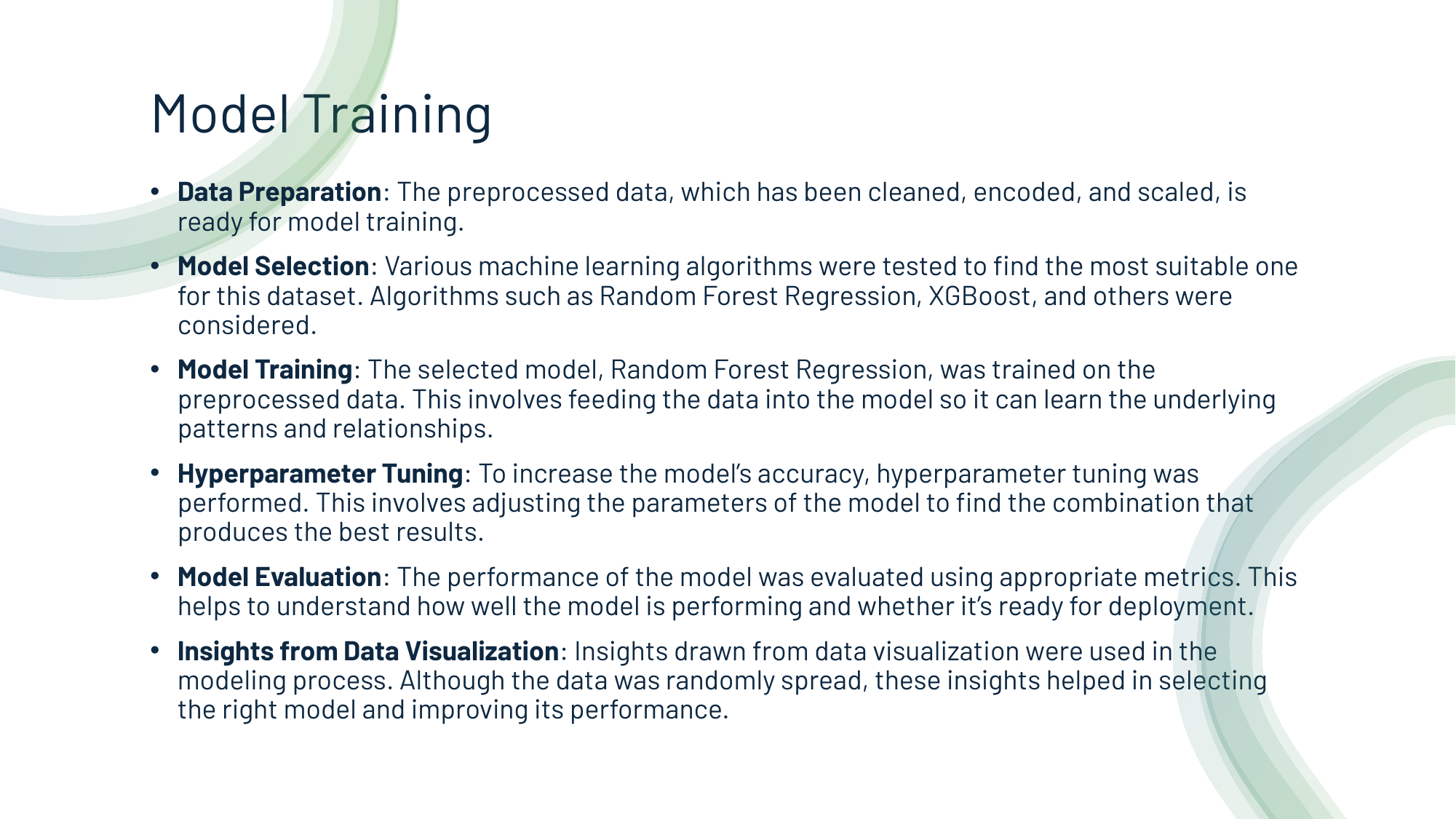

Model Training
# Data Preparation: The preprocessed data, which has been cleaned, encoded, and scaled, is ready for model training.
Model Selection: Various machine learning algorithms were tested to find the most suitable one for this dataset. Algorithms such as Random Forest Regression, XGBoost, and others were considered.
Model Training: The selected model, Random Forest Regression, was trained on the preprocessed data. This involves feeding the data into the model so it can learn the underlying patterns and relationships.
Hyperparameter Tuning: To increase the model’s accuracy, hyperparameter tuning was performed. This involves adjusting the parameters of the model to find the combination that produces the best results.
Model Evaluation: The performance of the model was evaluated using appropriate metrics. This helps to understand how well the model is performing and whether it’s ready for deployment.
Insights from Data Visualization: Insights drawn from data visualization were used in the modeling process. Although the data was randomly spread, these insights helped in selecting the right model and improving its performance.